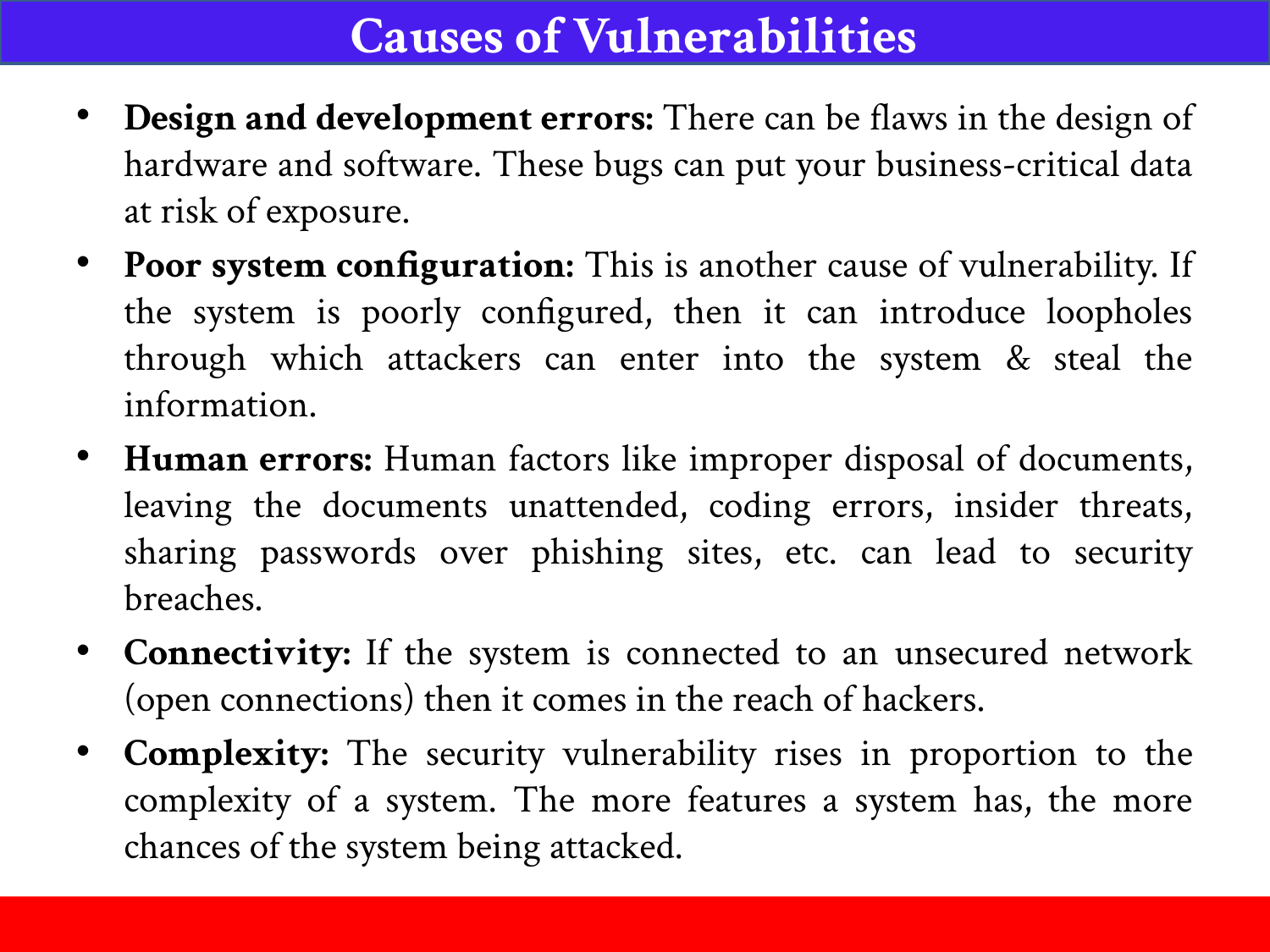

Causes of Vulnerabilities
Design and development errors: There can be flaws in the design of hardware and software. These bugs can put your business-critical data at risk of exposure.
Poor system configuration: This is another cause of vulnerability. If the system is poorly configured, then it can introduce loopholes through which attackers can enter into the system & steal the information.
Human errors: Human factors like improper disposal of documents, leaving the documents unattended, coding errors, insider threats, sharing passwords over phishing sites, etc. can lead to security breaches.
Connectivity: If the system is connected to an unsecured network (open connections) then it comes in the reach of hackers.
Complexity: The security vulnerability rises in proportion to the complexity of a system. The more features a system has, the more chances of the system being attacked.